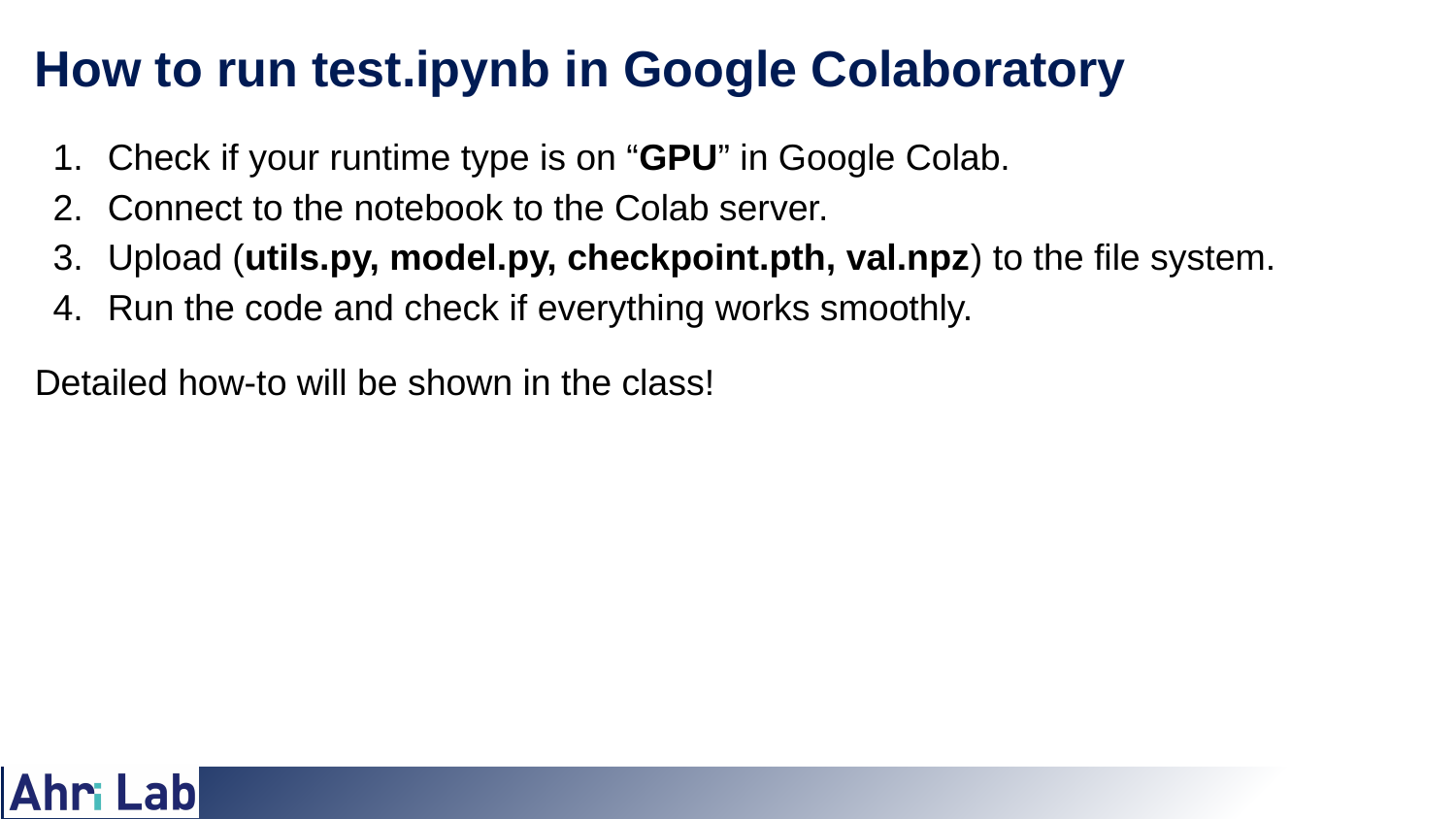

# How to run test.ipynb in Google Colaboratory
Check if your runtime type is on “GPU” in Google Colab.
Connect to the notebook to the Colab server.
Upload (utils.py, model.py, checkpoint.pth, val.npz) to the file system.
Run the code and check if everything works smoothly.
Detailed how-to will be shown in the class!